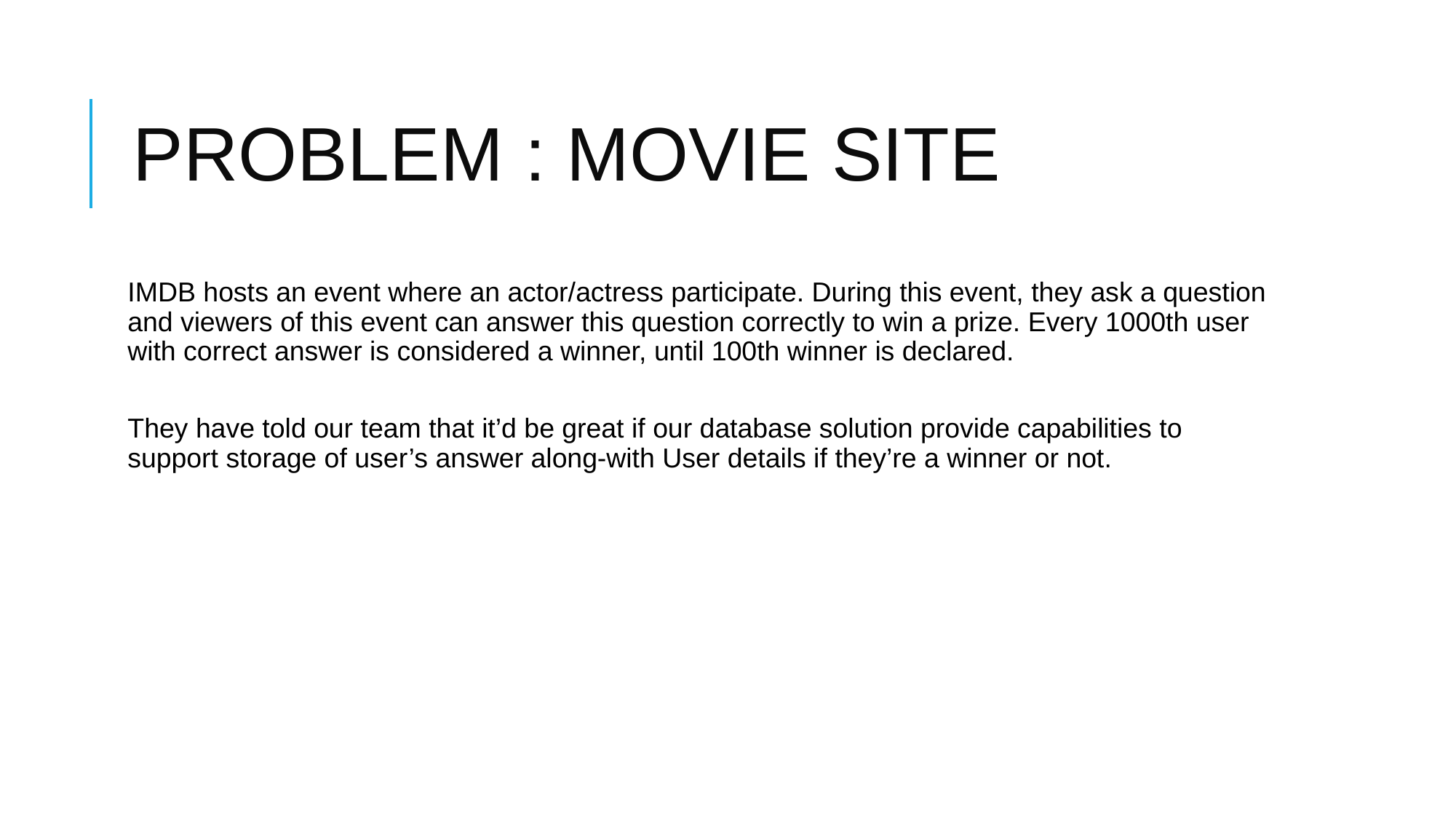

# PROBLEM : MOVIE SITE
IMDB hosts an event where an actor/actress participate. During this event, they ask a question and viewers of this event can answer this question correctly to win a prize. Every 1000th user with correct answer is considered a winner, until 100th winner is declared.

They have told our team that it’d be great if our database solution provide capabilities to support storage of user’s answer along-with User details if they’re a winner or not.